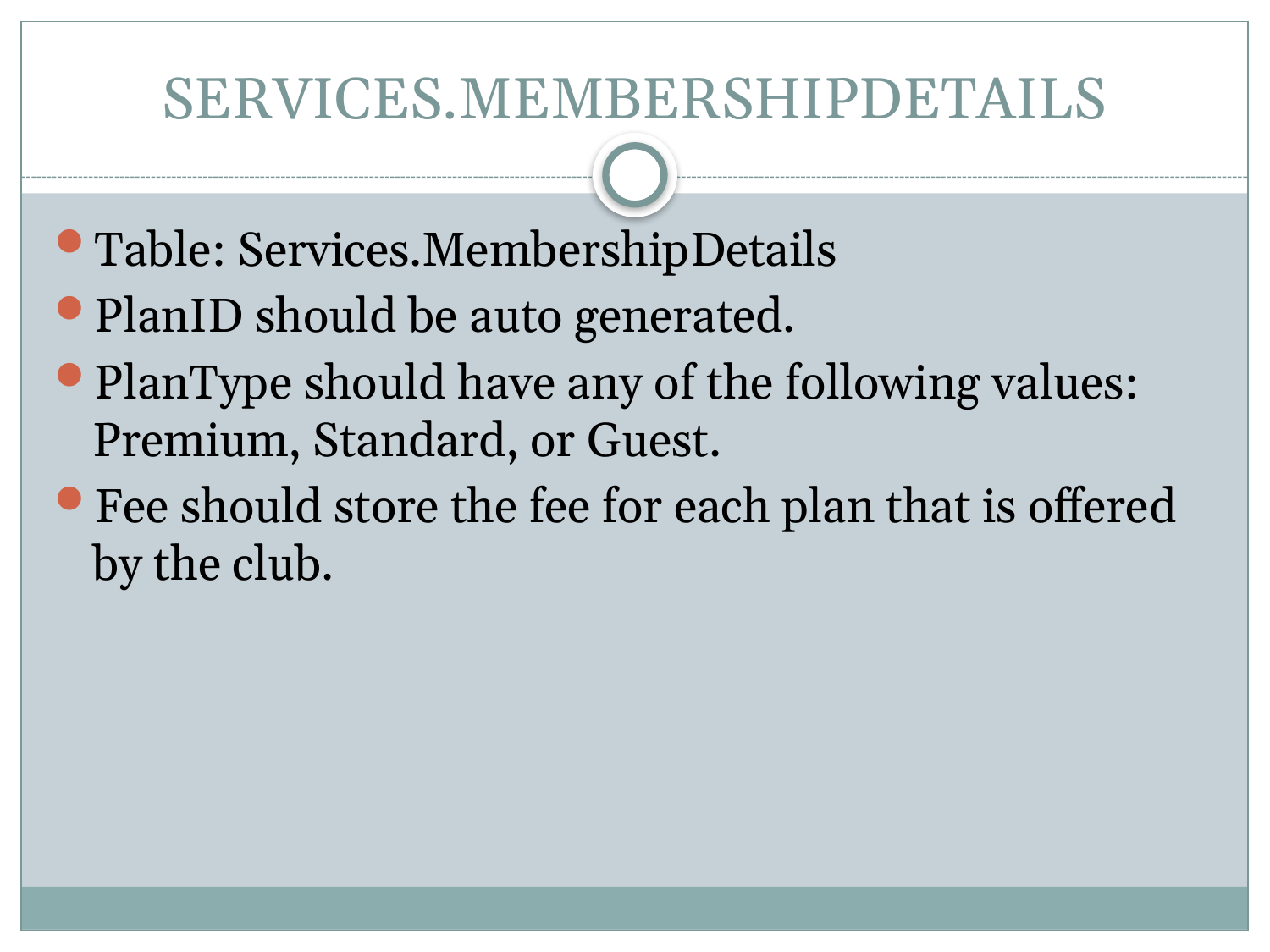

# SERVICES.MEMBERSHIPDETAILS
Table: Services.MembershipDetails
PlanID should be auto generated.
PlanType should have any of the following values: Premium, Standard, or Guest.
Fee should store the fee for each plan that is offered by the club.